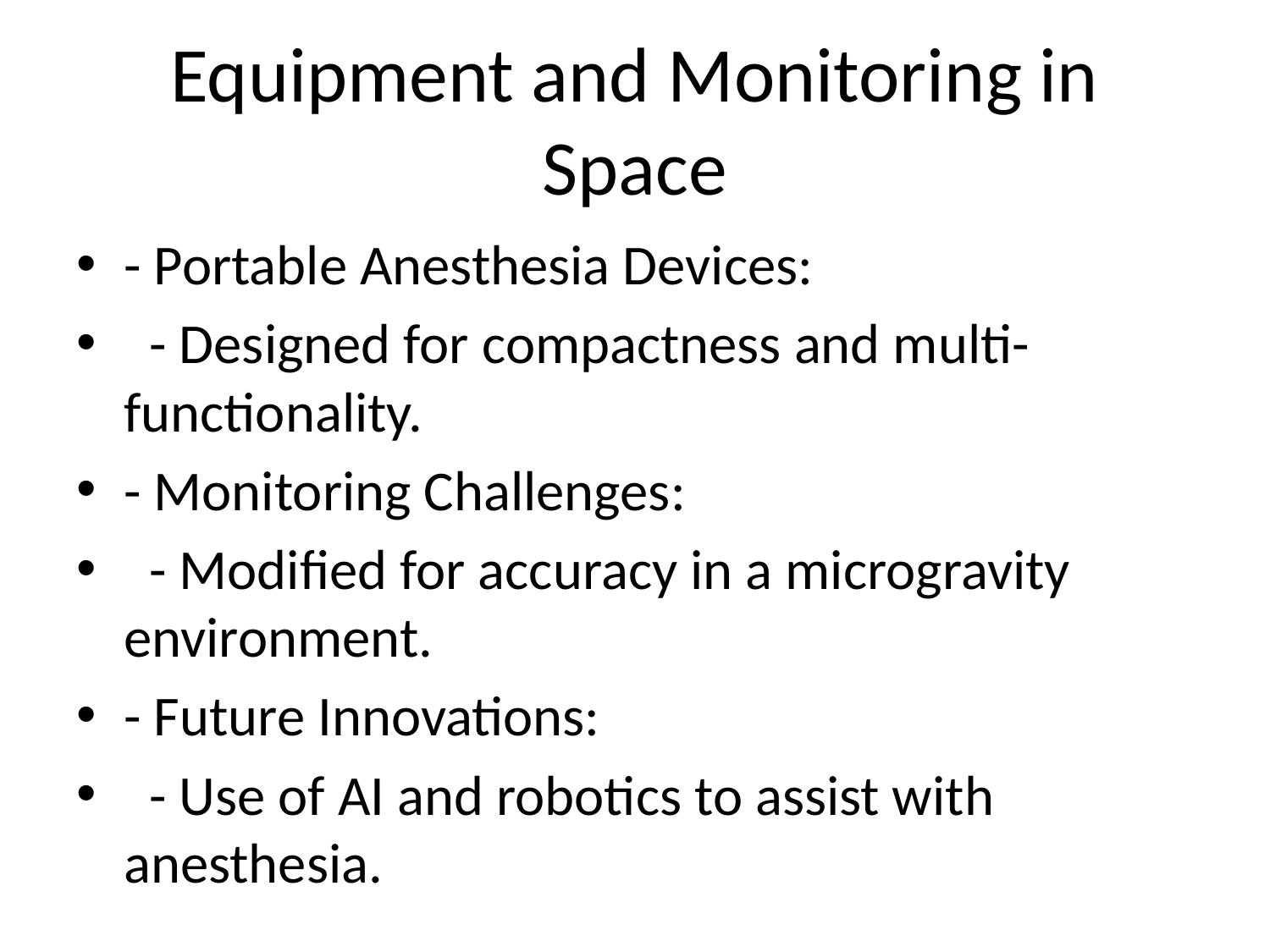

# Equipment and Monitoring in Space
- Portable Anesthesia Devices:
  - Designed for compactness and multi-functionality.
- Monitoring Challenges:
  - Modified for accuracy in a microgravity environment.
- Future Innovations:
  - Use of AI and robotics to assist with anesthesia.